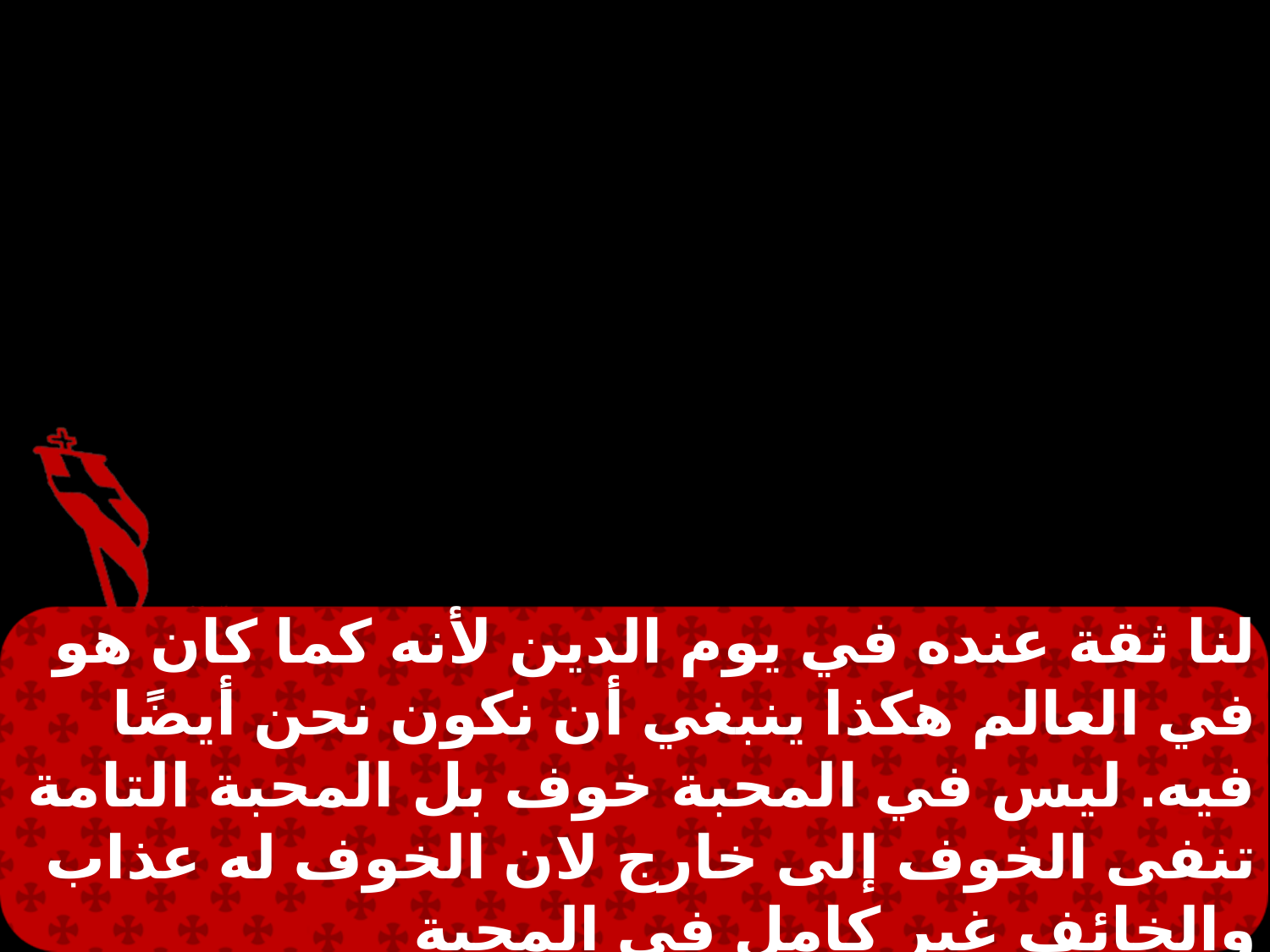

لنا ثقة عنده في يوم الدين لأنه كما كان هو في العالم هكذا ينبغي أن نكون نحن أيضًا فيه. ليس في المحبة خوف بل المحبة التامة تنفى الخوف إلى خارج لان الخوف له عذاب والخائف غير كامل في المحبة
فأما نحن